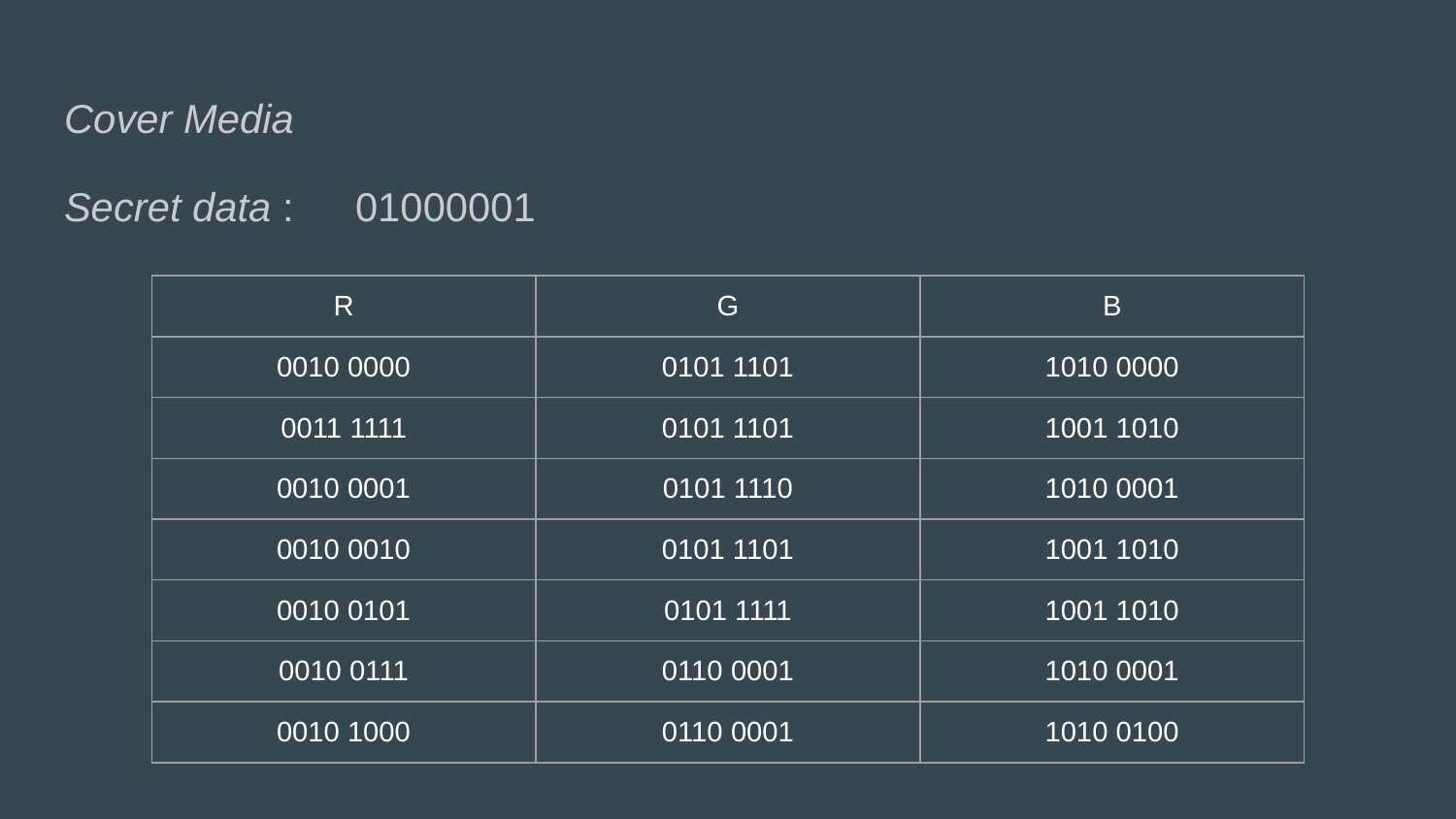

Cover Media
Secret data :	01000001
| R | G | B |
| --- | --- | --- |
| 0010 0000 | 0101 1101 | 1010 0000 |
| 0011 1111 | 0101 1101 | 1001 1010 |
| 0010 0001 | 0101 1110 | 1010 0001 |
| 0010 0010 | 0101 1101 | 1001 1010 |
| 0010 0101 | 0101 1111 | 1001 1010 |
| 0010 0111 | 0110 0001 | 1010 0001 |
| 0010 1000 | 0110 0001 | 1010 0100 |